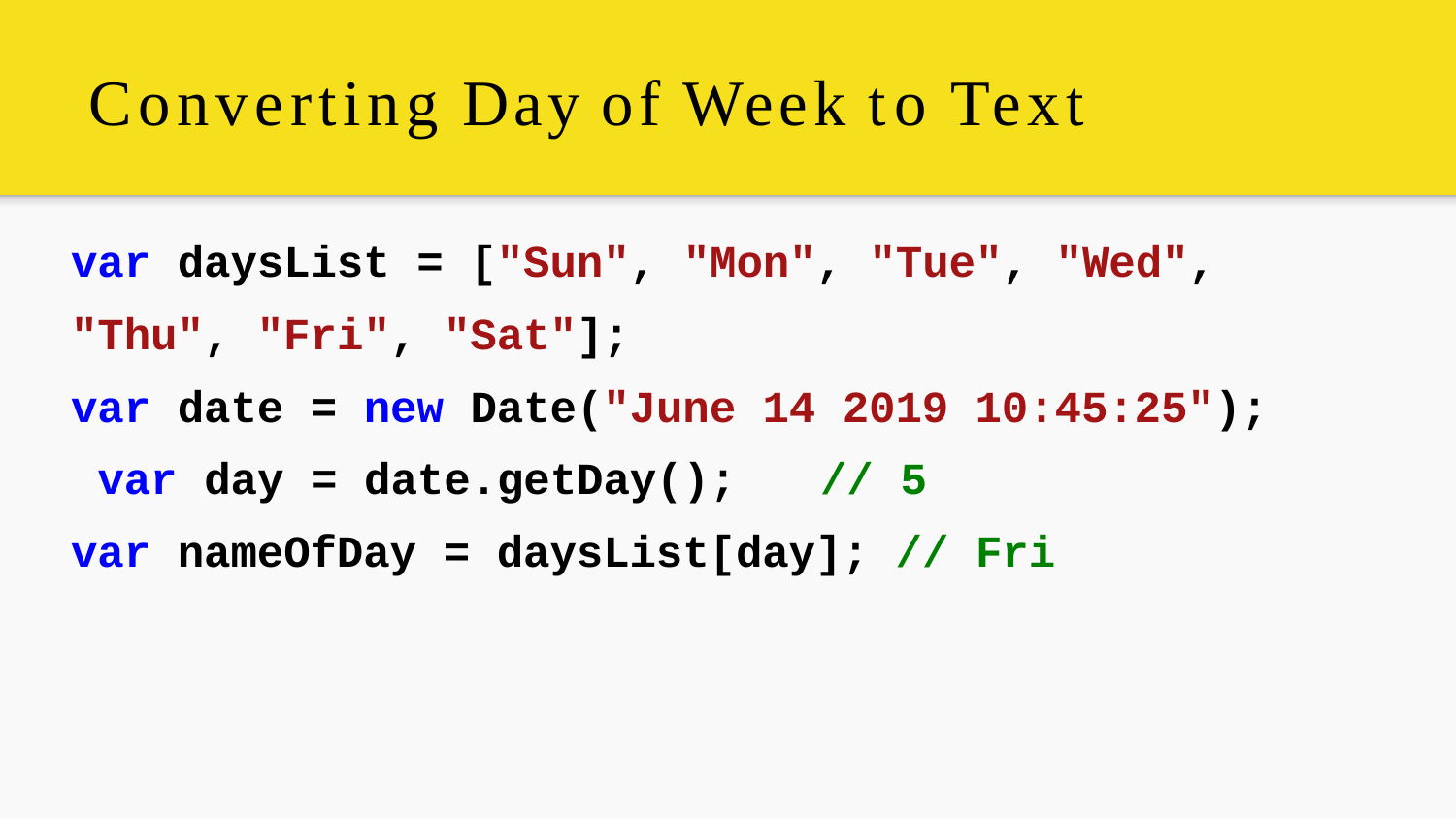

# Converting Day of Week to Text

var daysList = ["Sun", "Mon", "Tue", "Wed",
"Thu", "Fri", "Sat"];
var date = new Date("June 14 2019 10:45:25");  var day = date.getDay();	// 5
var nameOfDay = daysList[day]; // Fri